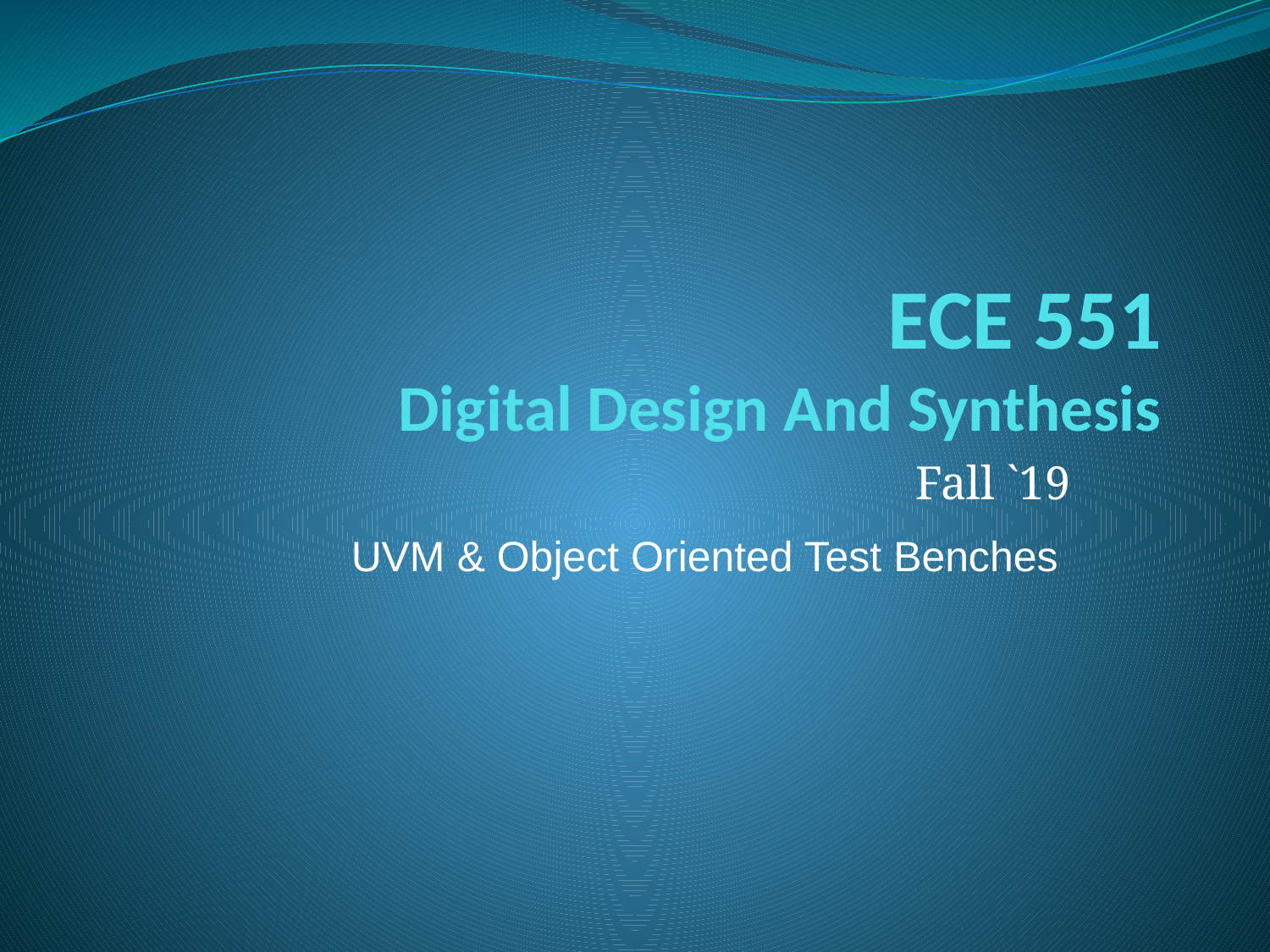

# ECE 551 Digital Design And Synthesis
Fall `19

UVM & Object Oriented Test Benches